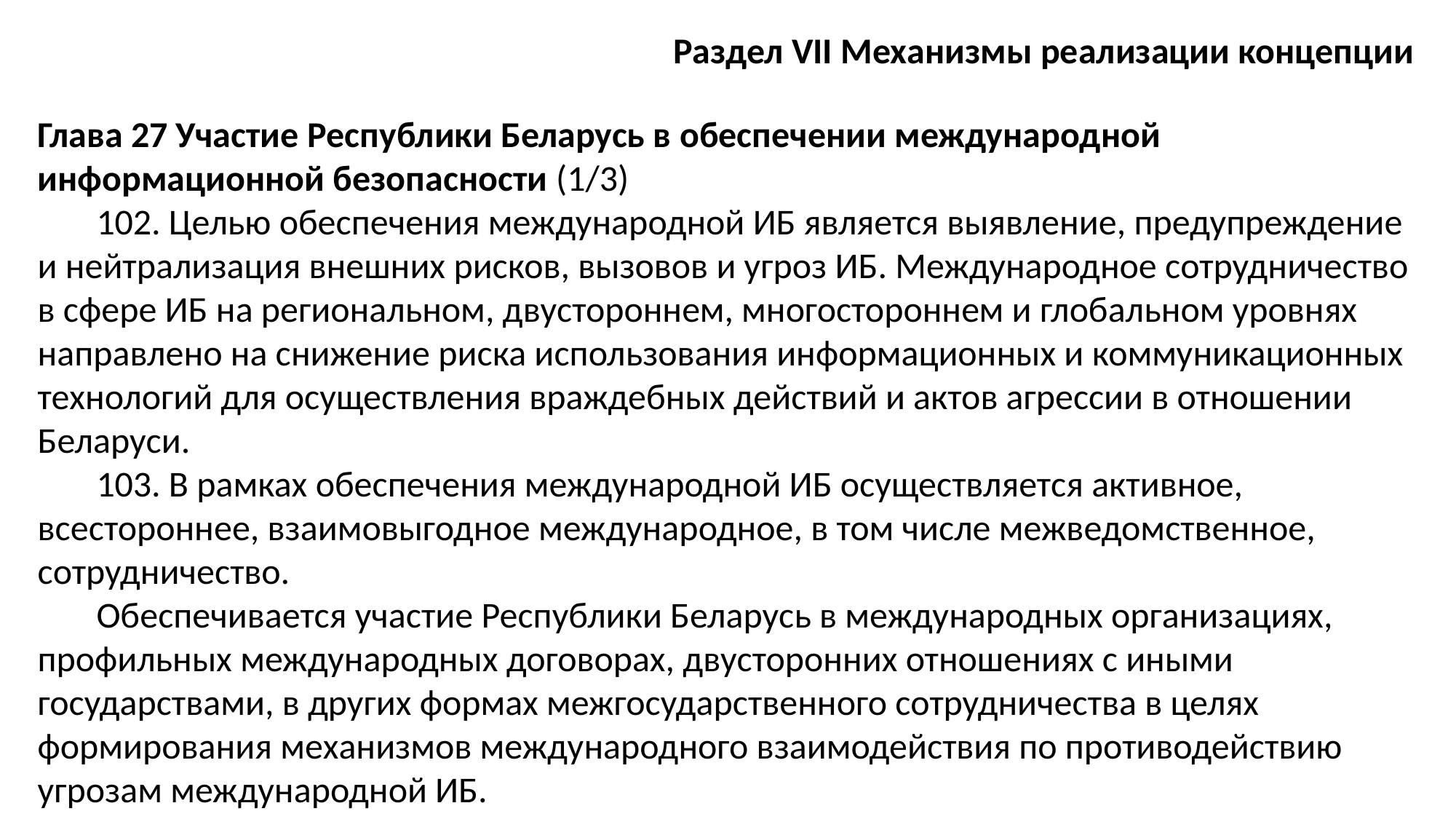

Раздел VII Механизмы реализации концепции

Глава 27 Участие Республики Беларусь в обеспечении международной информационной безопасности (1/3)
102. Целью обеспечения международной ИБ является выявление, предупреждение и нейтрализация внешних рисков, вызовов и угроз ИБ. Международное сотрудничество в сфере ИБ на региональном, двустороннем, многостороннем и глобальном уровнях направлено на снижение риска использования информационных и коммуникационных технологий для осуществления враждебных действий и актов агрессии в отношении Беларуси.
103. В рамках обеспечения международной ИБ осуществляется активное, всестороннее, взаимовыгодное международное, в том числе межведомственное, сотрудничество.
Обеспечивается участие Республики Беларусь в международных организациях, профильных международных договорах, двусторонних отношениях с иными государствами, в других формах межгосударственного сотрудничества в целях формирования механизмов международного взаимодействия по противодействию угрозам международной ИБ.